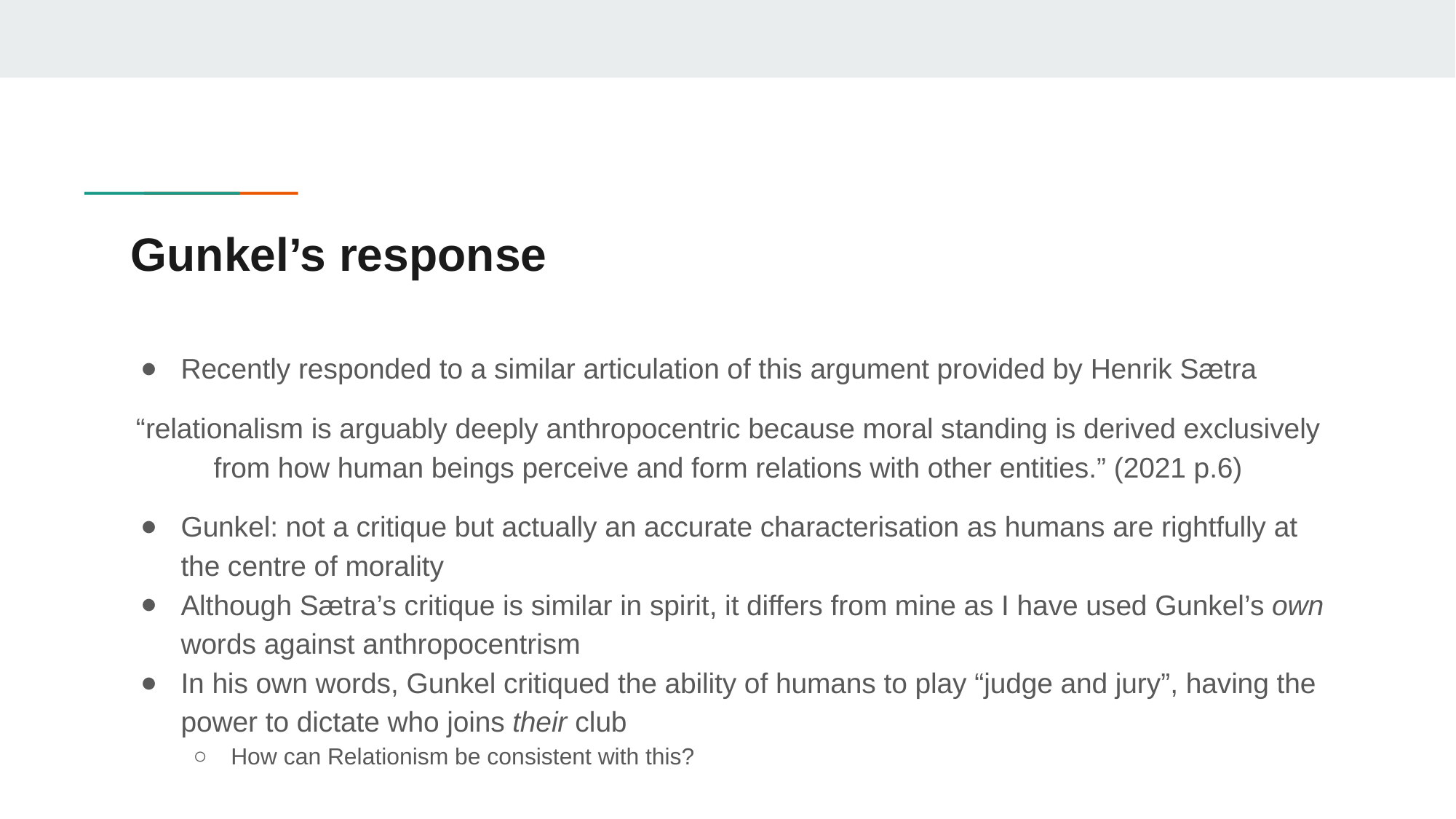

# Gunkel’s response
Recently responded to a similar articulation of this argument provided by Henrik Sætra
“relationalism is arguably deeply anthropocentric because moral standing is derived exclusively from how human beings perceive and form relations with other entities.” (2021 p.6)
Gunkel: not a critique but actually an accurate characterisation as humans are rightfully at the centre of morality
Although Sætra’s critique is similar in spirit, it differs from mine as I have used Gunkel’s own words against anthropocentrism
In his own words, Gunkel critiqued the ability of humans to play “judge and jury”, having the power to dictate who joins their club
How can Relationism be consistent with this?